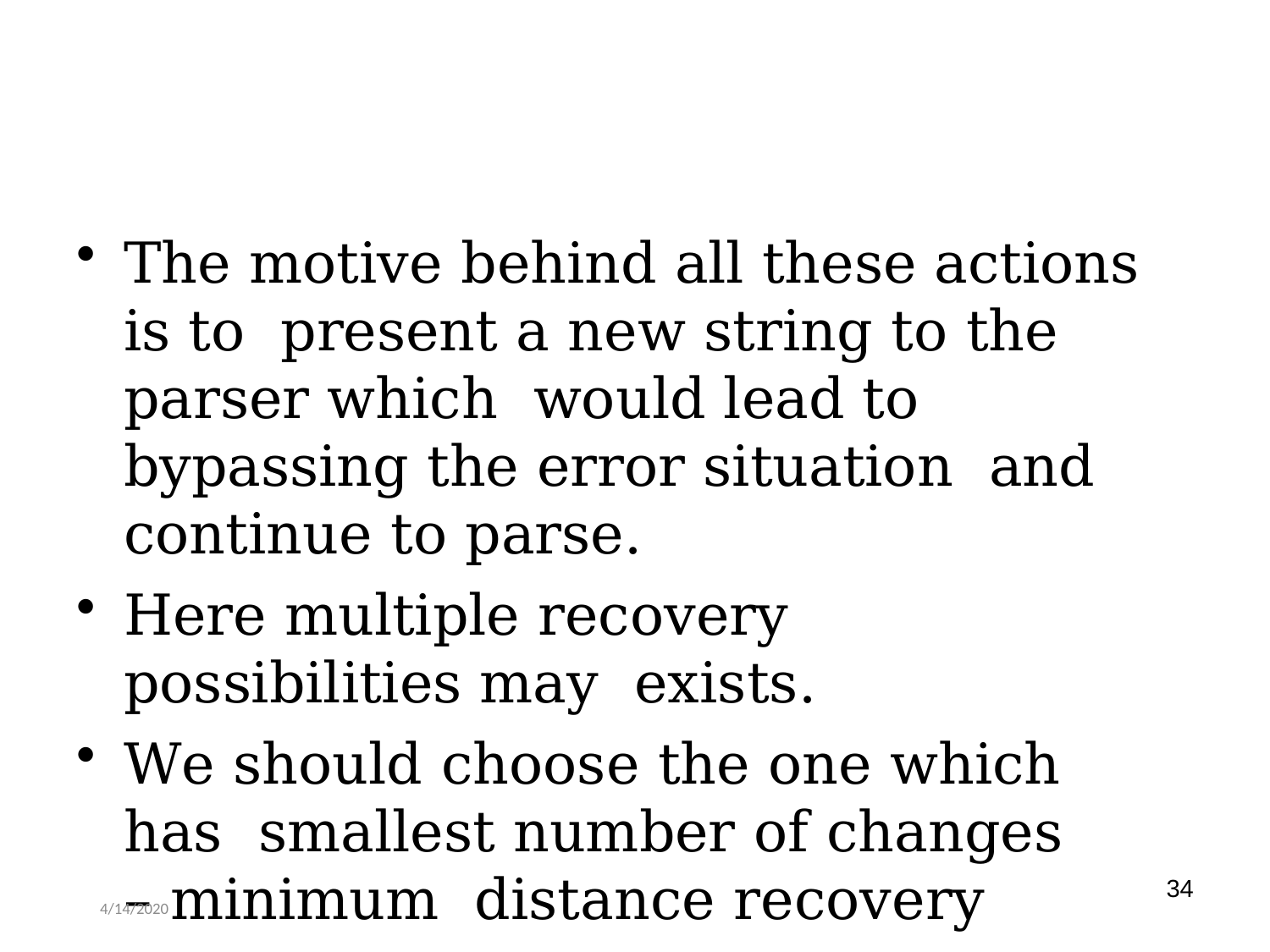

The motive behind all these actions is to  present a new string to the parser which  would lead to bypassing the error situation  and continue to parse.
Here multiple recovery possibilities may  exists.
We should choose the one which has  smallest number of changes – minimum  distance recovery

34
4/14/2020